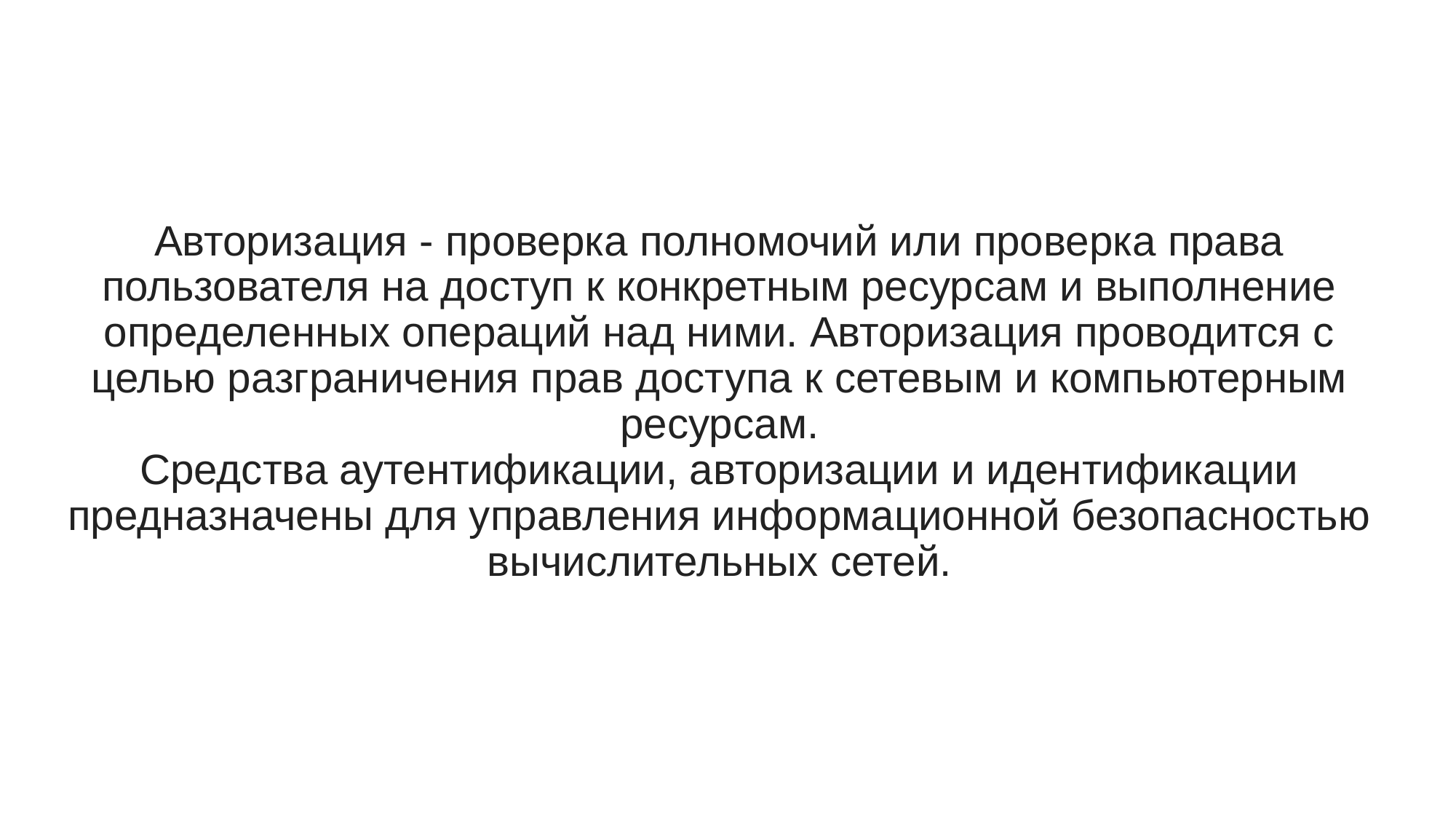

# Авторизация - проверка полномочий или проверка права пользователя на доступ к конкретным ресурсам и выполнение определенных операций над ними. Авторизация проводится с целью разграничения прав доступа к сетевым и компьютерным ресурсам. Средства аутентификации, авторизации и идентификации предназначены для управления информационной безопасностью вычислительных сетей.